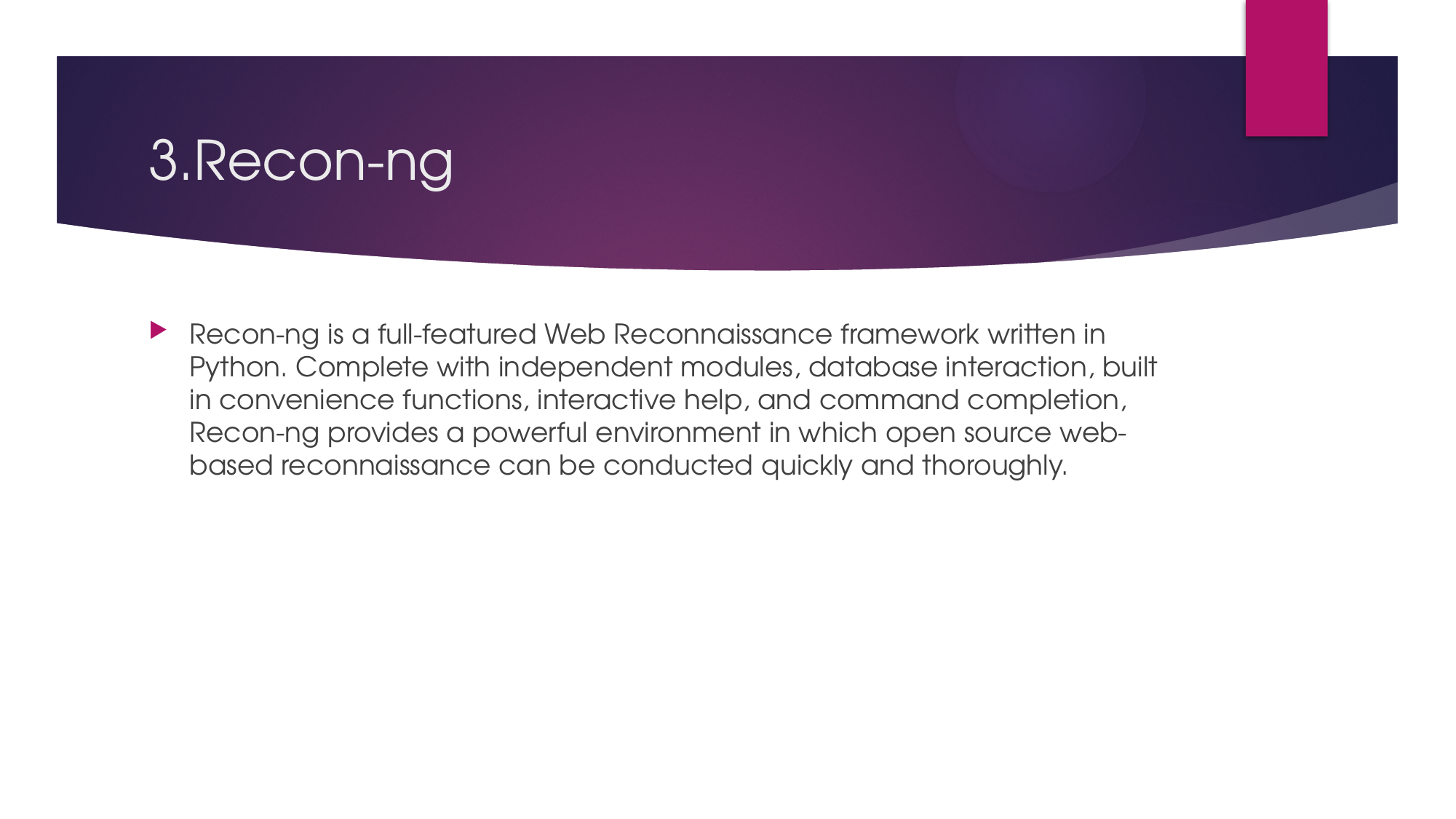

# 3.Recon-ng
Recon-ng is a full-featured Web Reconnaissance framework written in Python. Complete with independent modules, database interaction, built in convenience functions, interactive help, and command completion, Recon-ng provides a powerful environment in which open source web-based reconnaissance can be conducted quickly and thoroughly.